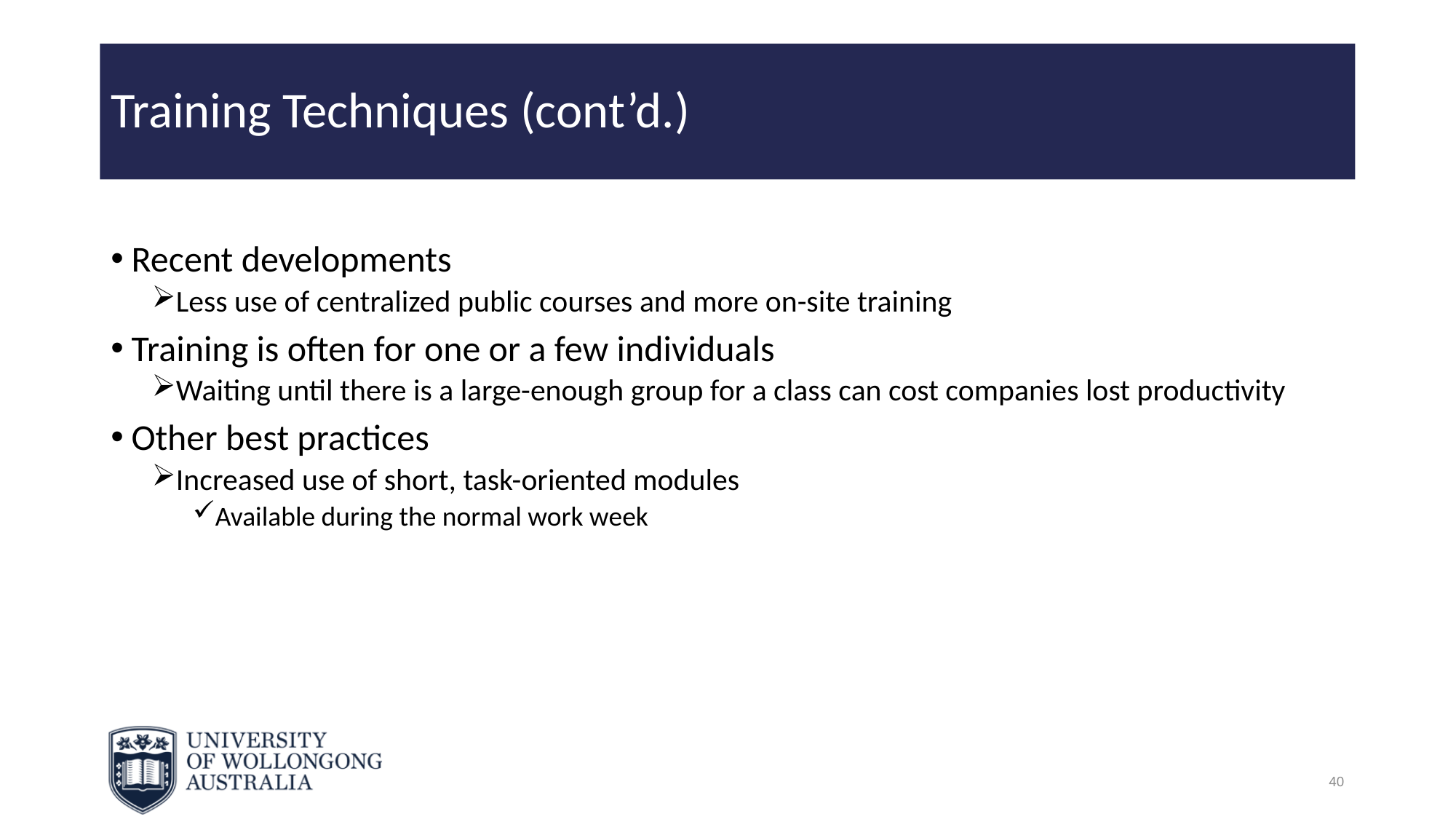

# Training Techniques (cont’d.)
Recent developments
Less use of centralized public courses and more on-site training
Training is often for one or a few individuals
Waiting until there is a large-enough group for a class can cost companies lost productivity
Other best practices
Increased use of short, task-oriented modules
Available during the normal work week
40